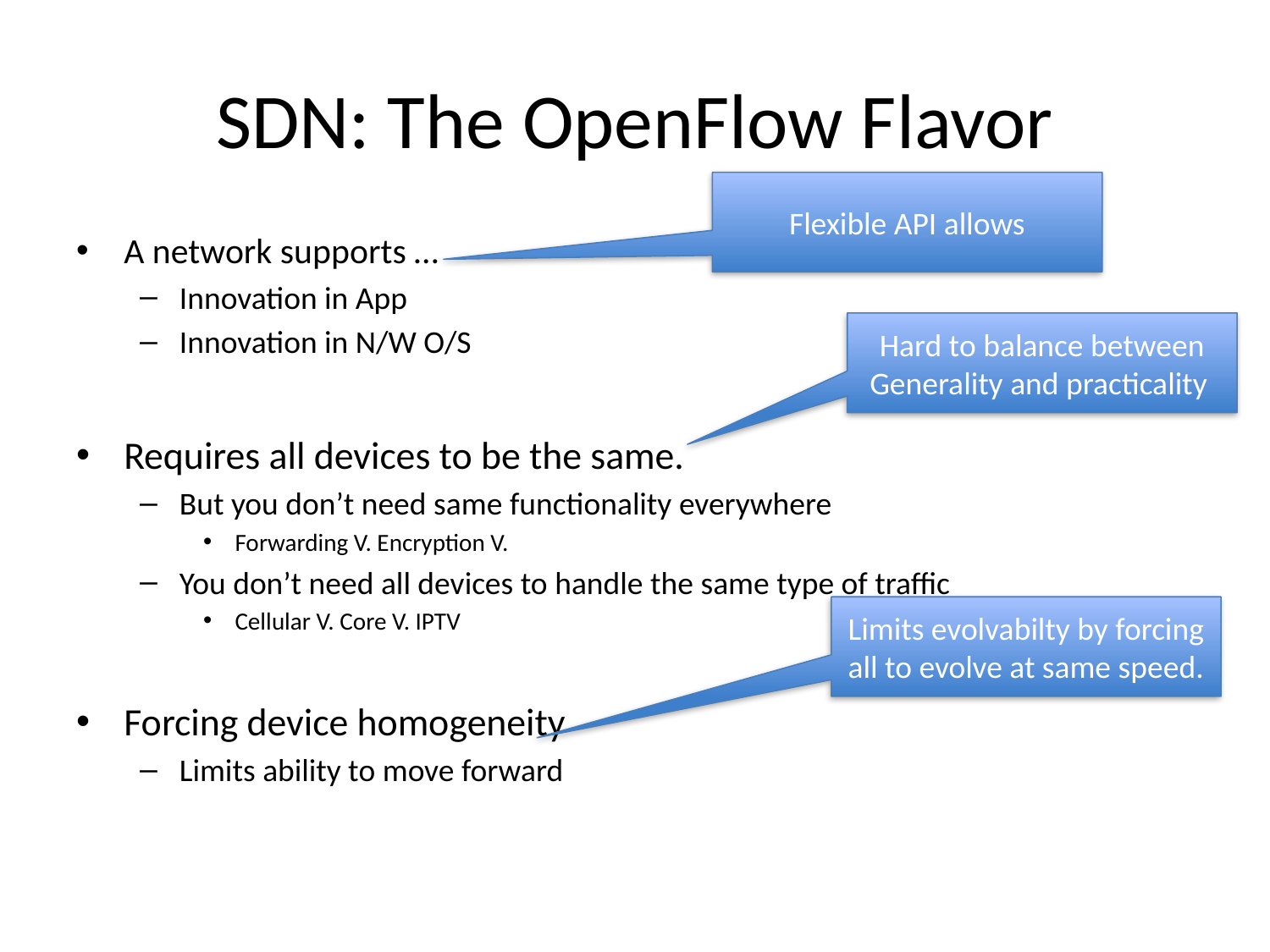

# SDN: The OpenFlow Flavor
Flexible API allows
A network supports …
Innovation in App
Innovation in N/W O/S

Requires all devices to be the same.
But you don’t need same functionality everywhere
Forwarding V. Encryption V.
You don’t need all devices to handle the same type of traffic
Cellular V. Core V. IPTV

Forcing device homogeneity
Limits ability to move forward

Hard to balance between
Generality and practicality
Limits evolvabilty by forcing all to evolve at same speed.